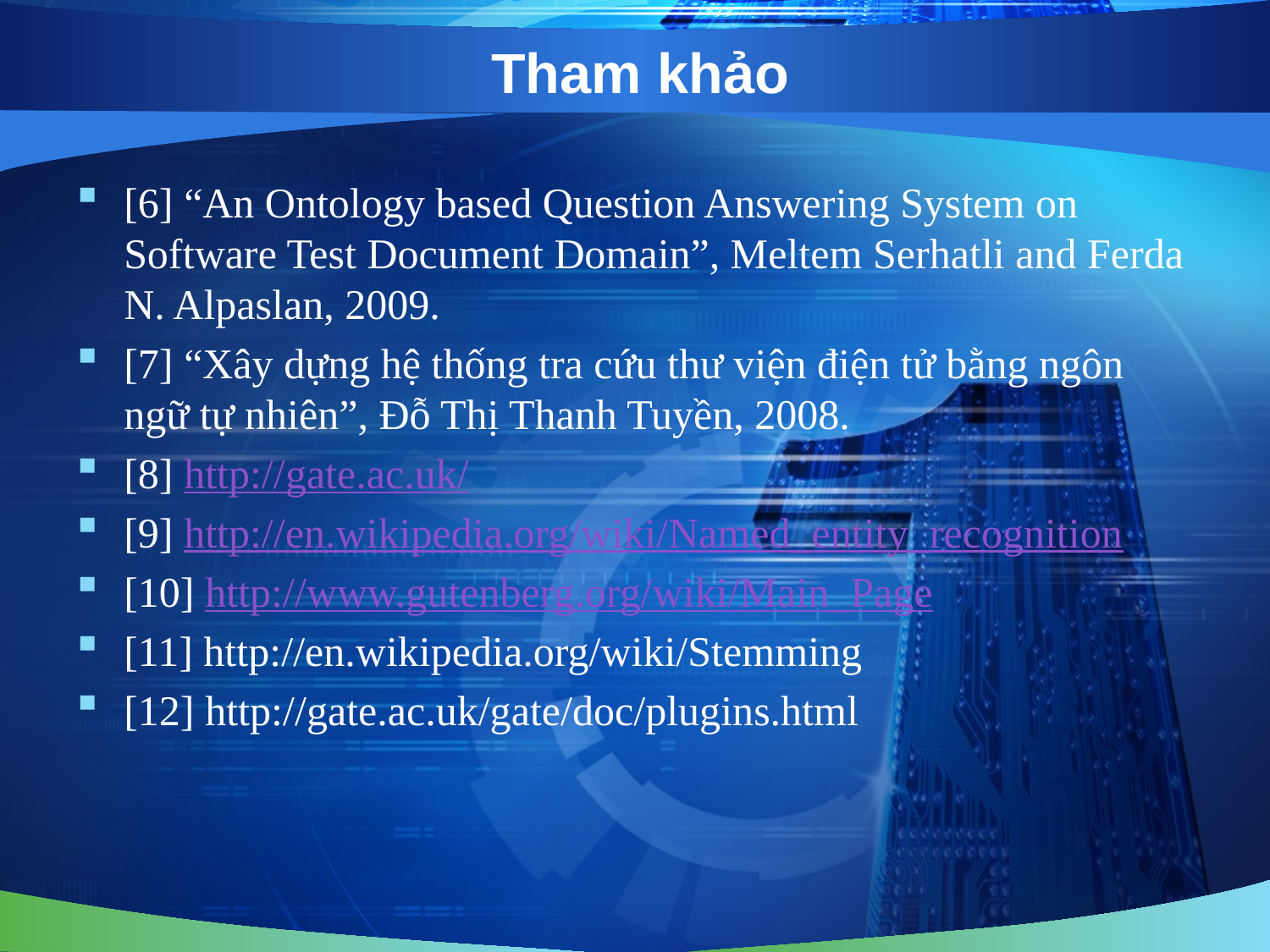

# Tham khảo
[6] “An Ontology based Question Answering System on Software Test Document Domain”, Meltem Serhatli and Ferda N. Alpaslan, 2009.
[7] “Xây dựng hệ thống tra cứu thư viện điện tử bằng ngôn ngữ tự nhiên”, Đỗ Thị Thanh Tuyền, 2008.
[8] http://gate.ac.uk/
[9] http://en.wikipedia.org/wiki/Named_entity_recognition
[10] http://www.gutenberg.org/wiki/Main_Page
[11] http://en.wikipedia.org/wiki/Stemming
[12] http://gate.ac.uk/gate/doc/plugins.html